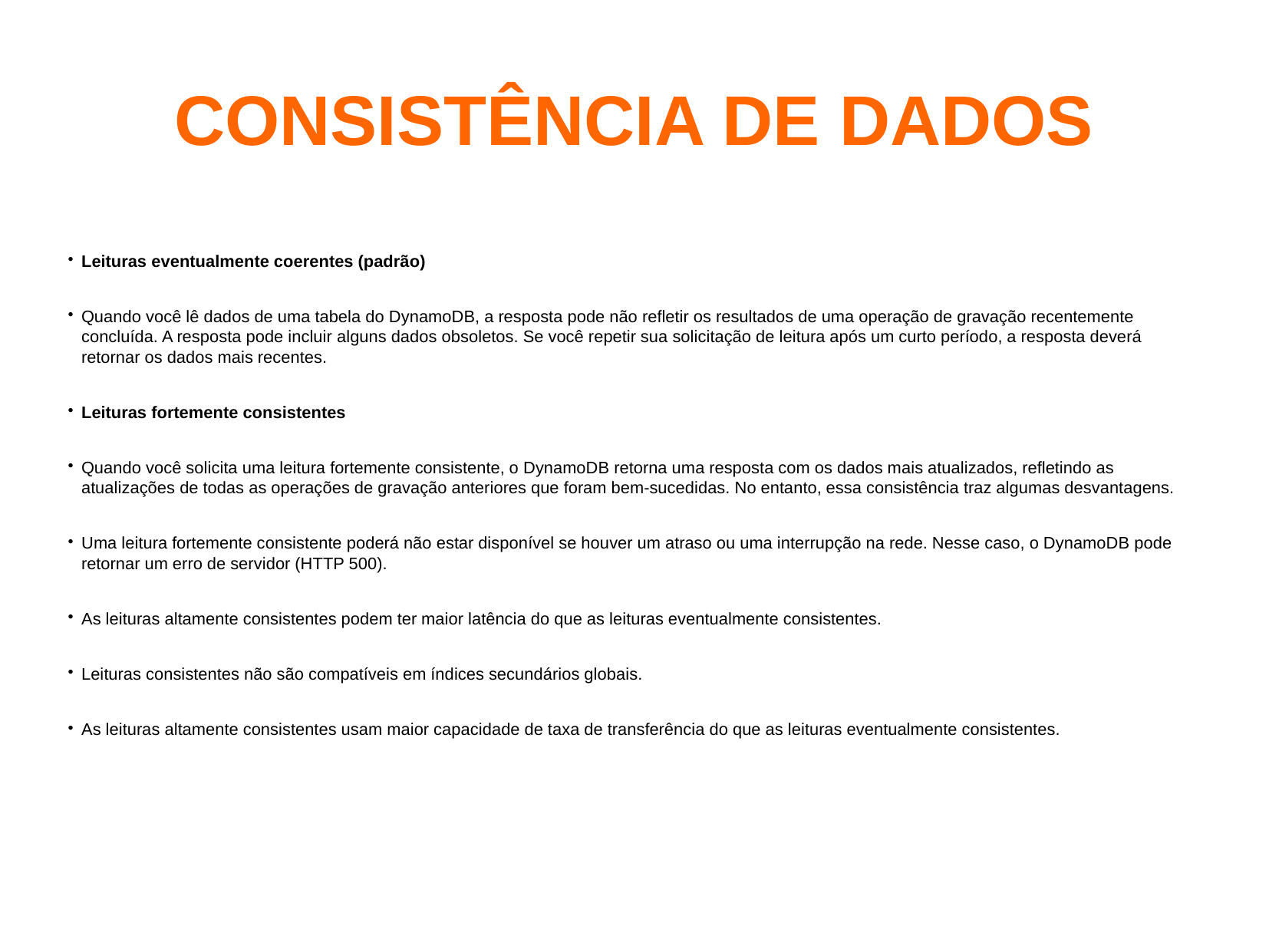

CONSISTÊNCIA DE DADOS

Leituras eventualmente coerentes (padrão)

Quando você lê dados de uma tabela do DynamoDB, a resposta pode não refletir os resultados de uma operação de gravação recentemente concluída. A resposta pode incluir alguns dados obsoletos. Se você repetir sua solicitação de leitura após um curto período, a resposta deverá retornar os dados mais recentes.

Leituras fortemente consistentes

Quando você solicita uma leitura fortemente consistente, o DynamoDB retorna uma resposta com os dados mais atualizados, refletindo as atualizações de todas as operações de gravação anteriores que foram bem-sucedidas. No entanto, essa consistência traz algumas desvantagens.

Uma leitura fortemente consistente poderá não estar disponível se houver um atraso ou uma interrupção na rede. Nesse caso, o DynamoDB pode retornar um erro de servidor (HTTP 500).

As leituras altamente consistentes podem ter maior latência do que as leituras eventualmente consistentes.

Leituras consistentes não são compatíveis em índices secundários globais.

As leituras altamente consistentes usam maior capacidade de taxa de transferência do que as leituras eventualmente consistentes.